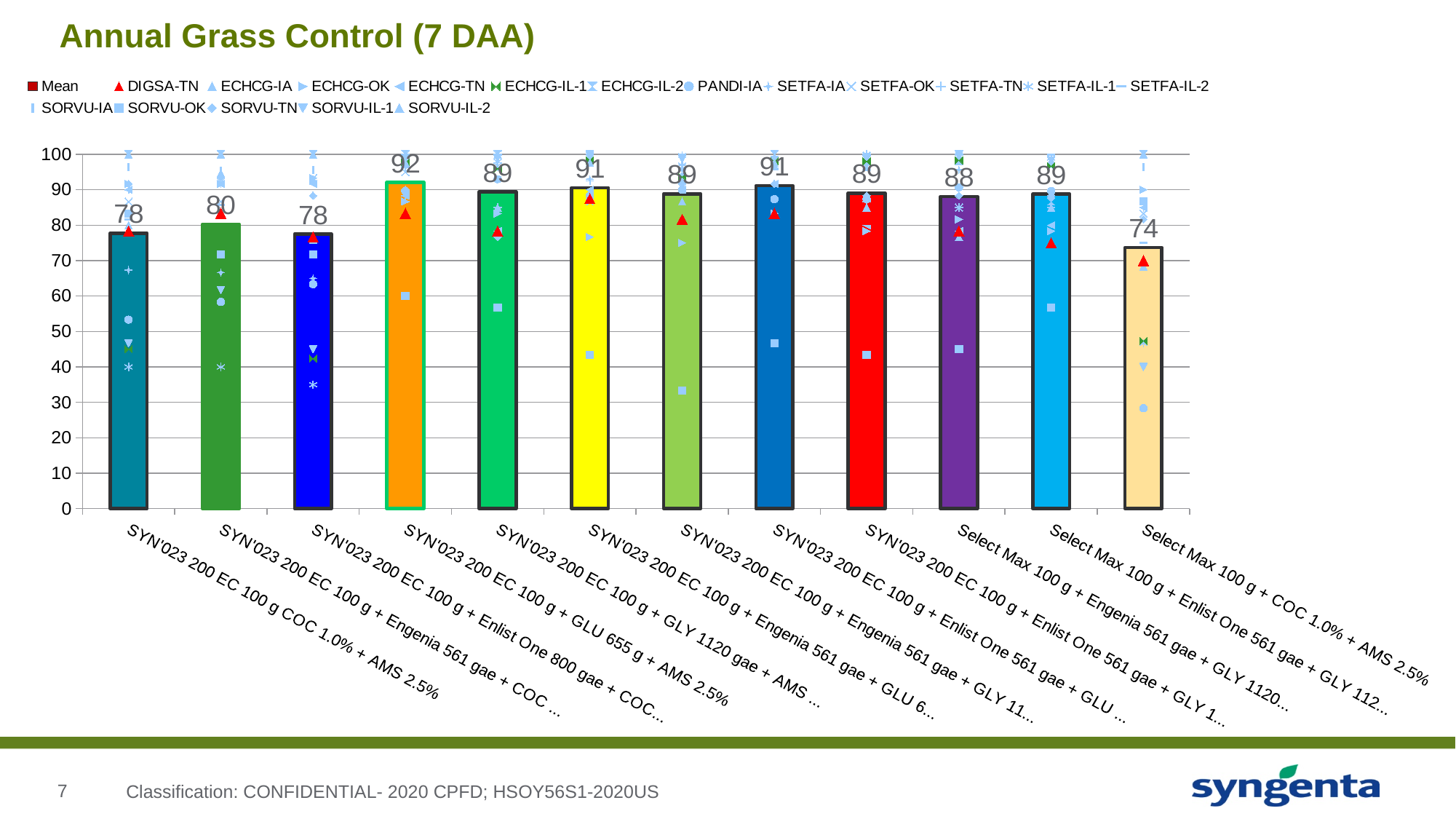

# Annual Grass Control (7 DAA)

### Chart

| Category | Mean | DIGSA-TN | ECHCG-IA | ECHCG-OK | ECHCG-TN | ECHCG-IL-1 | ECHCG-IL-2 | PANDI-IA | SETFA-IA | SETFA-OK | SETFA-TN | SETFA-IL-1 | SETFA-IL-2 | SORVU-IA | SORVU-OK | SORVU-TN | SORVU-IL-1 | SORVU-IL-2 |
|---|---|---|---|---|---|---|---|---|---|---|---|---|---|---|---|---|---|---|
| SYN'023 200 EC 100 g COC 1.0% + AMS 2.5% | 77.76470588235266 | 78.333333333333 | 80.0 | 91.666666666666 | 90.0 | 45.0 | 100.0 | 53.333333333333 | 67.333333333333 | 86.666666666666 | 90.0 | 40.0 | 81.666666666666 | 96.33333333333299 | 83.333333333333 | 91.666666666666 | 46.666666666666 | 100.0 |
| SYN'023 200 EC 100 g + Engenia 561 gae + COC 1.0% | 80.23529411764662 | 83.333333333333 | 94.666666666666 | 91.666666666666 | 91.666666666666 | 51.666666666666 | 100.0 | 58.333333333333 | 66.666666666666 | 86.666666666666 | 91.666666666666 | 40.0 | 85.666666666666 | 95.33333333333299 | 71.666666666666 | 93.33333333333299 | 61.666666666666 | 100.0 |
| SYN'023 200 EC 100 g + Enlist One 800 gae + COC 1.0% | 77.50980392156836 | 76.666666666666 | 93.0 | 93.33333333333299 | 91.666666666666 | 42.333333333333 | 100.0 | 63.333333333333 | 65.0 | 93.33333333333299 | 88.33333333333299 | 35.0 | 75.0 | 95.666666666666 | 71.666666666666 | 88.33333333333299 | 45.0 | 100.0 |
| SYN'023 200 EC 100 g + GLU 655 g + AMS 2.5% | 92.13725490196049 | 83.333333333333 | 97.666666666666 | 86.666666666666 | 88.33333333333299 | 97.666666666666 | 100.0 | 89.666666666666 | 96.33333333333299 | 95.0 | 88.33333333333299 | 98.0 | 100.0 | 99.33333333333299 | 60.0 | 90.0 | 98.666666666666 | 97.33333333333299 |
| SYN'023 200 EC 100 g + GLY 1120 gae + AMS 2.5% | 89.41176470588212 | 78.333333333333 | 85.0 | 83.333333333333 | 78.333333333333 | 96.0 | 100.0 | 93.0 | 96.33333333333299 | 96.666666666666 | 85.0 | 98.0 | 100.0 | 97.666666666666 | 56.666666666666 | 76.666666666666 | 99.0 | 100.0 |
| SYN'023 200 EC 100 g + Engenia 561 gae + GLU 655 gae | 90.57843137254878 | 87.5 | 97.666666666666 | 76.666666666666 | 90.0 | 98.33333333333299 | 100.0 | 88.33333333333299 | 93.0 | 86.666666666666 | 92.5 | 99.33333333333299 | 100.0 | 99.33333333333299 | 43.333333333333 | 87.5 | 99.666666666666 | 100.0 |
| SYN'023 200 EC 100 g + Engenia 561 gae + GLY 1120 gae | 88.84313725490166 | 81.666666666666 | 86.666666666666 | 75.0 | 90.0 | 93.666666666666 | 95.0 | 90.0 | 97.0 | 96.666666666666 | 90.0 | 99.666666666666 | 100.0 | 98.33333333333299 | 33.333333333333 | 91.666666666666 | 98.666666666666 | 93.0 |
| SYN'023 200 EC 100 g + Enlist One 561 gae + GLU 655 gae | 91.15686274509761 | 83.333333333333 | 97.666666666666 | 83.333333333333 | 91.666666666666 | 98.0 | 100.0 | 87.33333333333299 | 91.666666666666 | 96.666666666666 | 91.666666666666 | 96.666666666666 | 99.33333333333299 | 99.0 | 46.666666666666 | 91.666666666666 | 98.33333333333299 | 96.666666666666 |
| SYN'023 200 EC 100 g + Enlist One 561 gae + GLY 1120 gae | 89.05882352941143 | 81.666666666666 | 85.0 | 78.333333333333 | 80.0 | 98.0 | 96.33333333333299 | 87.33333333333299 | 97.666666666666 | 96.666666666666 | 86.666666666666 | 100.0 | 100.0 | 97.666666666666 | 43.333333333333 | 88.33333333333299 | 98.666666666666 | 98.33333333333299 |
| Select Max 100 g + Engenia 561 gae + GLY 1120 gae | 88.0784313725487 | 78.333333333333 | 76.666666666666 | 81.666666666666 | 78.333333333333 | 98.33333333333299 | 98.33333333333299 | 90.666666666666 | 95.666666666666 | 85.0 | 85.0 | 99.666666666666 | 100.0 | 98.33333333333299 | 45.0 | 88.33333333333299 | 100.0 | 98.0 |
| Select Max 100 g + Enlist One 561 gae + GLY 1120 gae | 88.7647058823526 | 75.0 | 85.0 | 78.333333333333 | 80.0 | 96.666666666666 | 86.666666666666 | 89.666666666666 | 97.666666666666 | 96.666666666666 | 85.0 | 99.0 | 100.0 | 97.666666666666 | 56.666666666666 | 88.33333333333299 | 98.33333333333299 | 98.33333333333299 |
| Select Max 100 g + COC 1.0% + AMS 2.5% | 73.68627450980372 | 70.0 | 68.333333333333 | 90.0 | 85.0 | 47.333333333333 | 100.0 | 28.333333333333 | 69.0 | 83.333333333333 | 85.0 | 46.666666666666 | 75.0 | 96.33333333333299 | 86.666666666666 | 81.666666666666 | 40.0 | 100.0 |
Classification: CONFIDENTIAL- 2020 CPFD; HSOY56S1-2020US